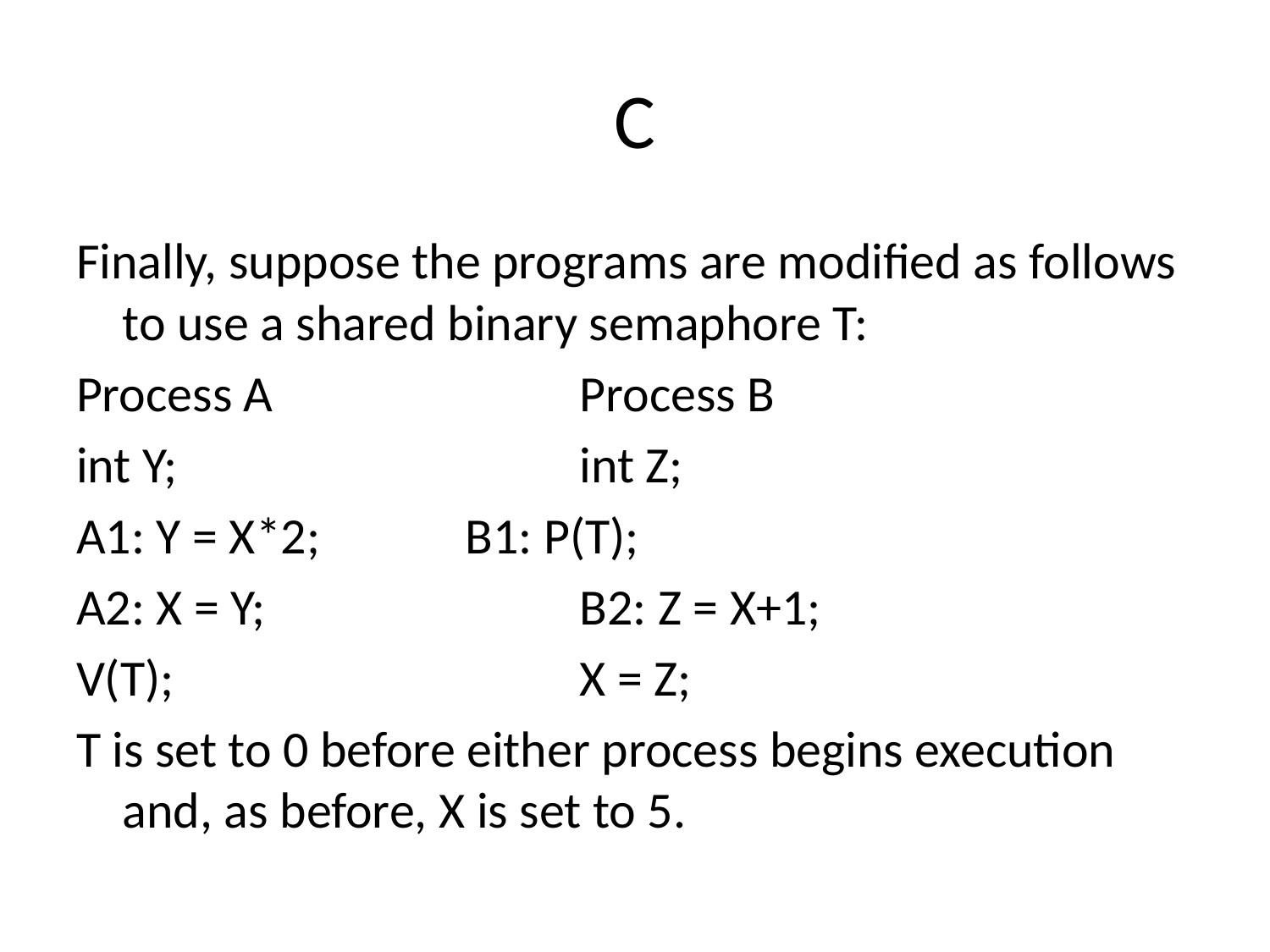

# C
Finally, suppose the programs are modified as follows to use a shared binary semaphore T:
Process A 			Process B
int Y; 				int Z;
A1: Y = X*2; 		B1: P(T);
A2: X = Y; 			B2: Z = X+1;
V(T); 				X = Z;
T is set to 0 before either process begins execution and, as before, X is set to 5.